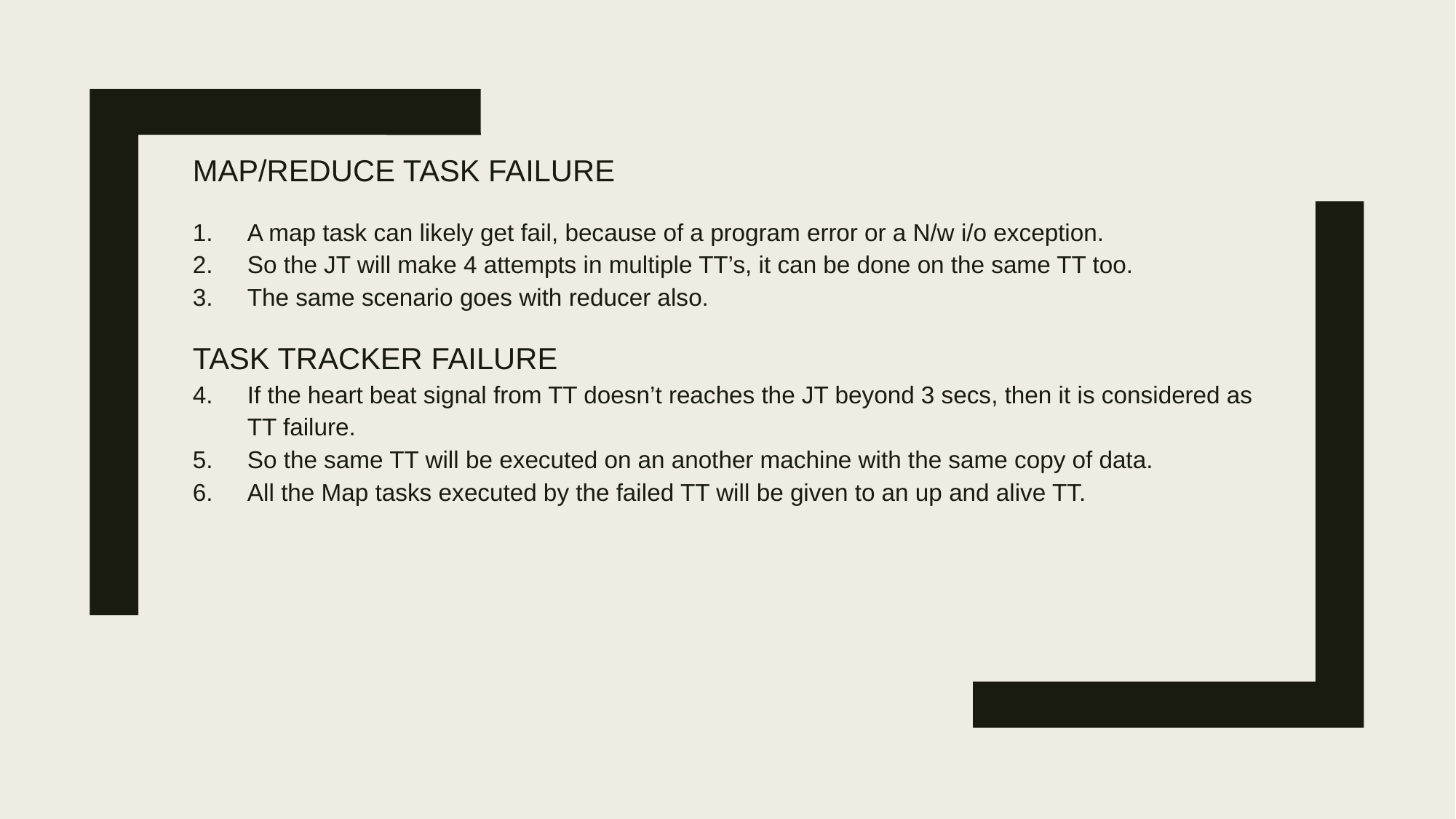

# Map/Reduce task failure

A map task can likely get fail, because of a program error or a N/w i/o exception.
So the JT will make 4 attempts in multiple TT’s, it can be done on the same TT too.
The same scenario goes with reducer also.

Task Tracker failure
If the heart beat signal from TT doesn’t reaches the JT beyond 3 secs, then it is considered as TT failure.
So the same TT will be executed on an another machine with the same copy of data.
All the Map tasks executed by the failed TT will be given to an up and alive TT.